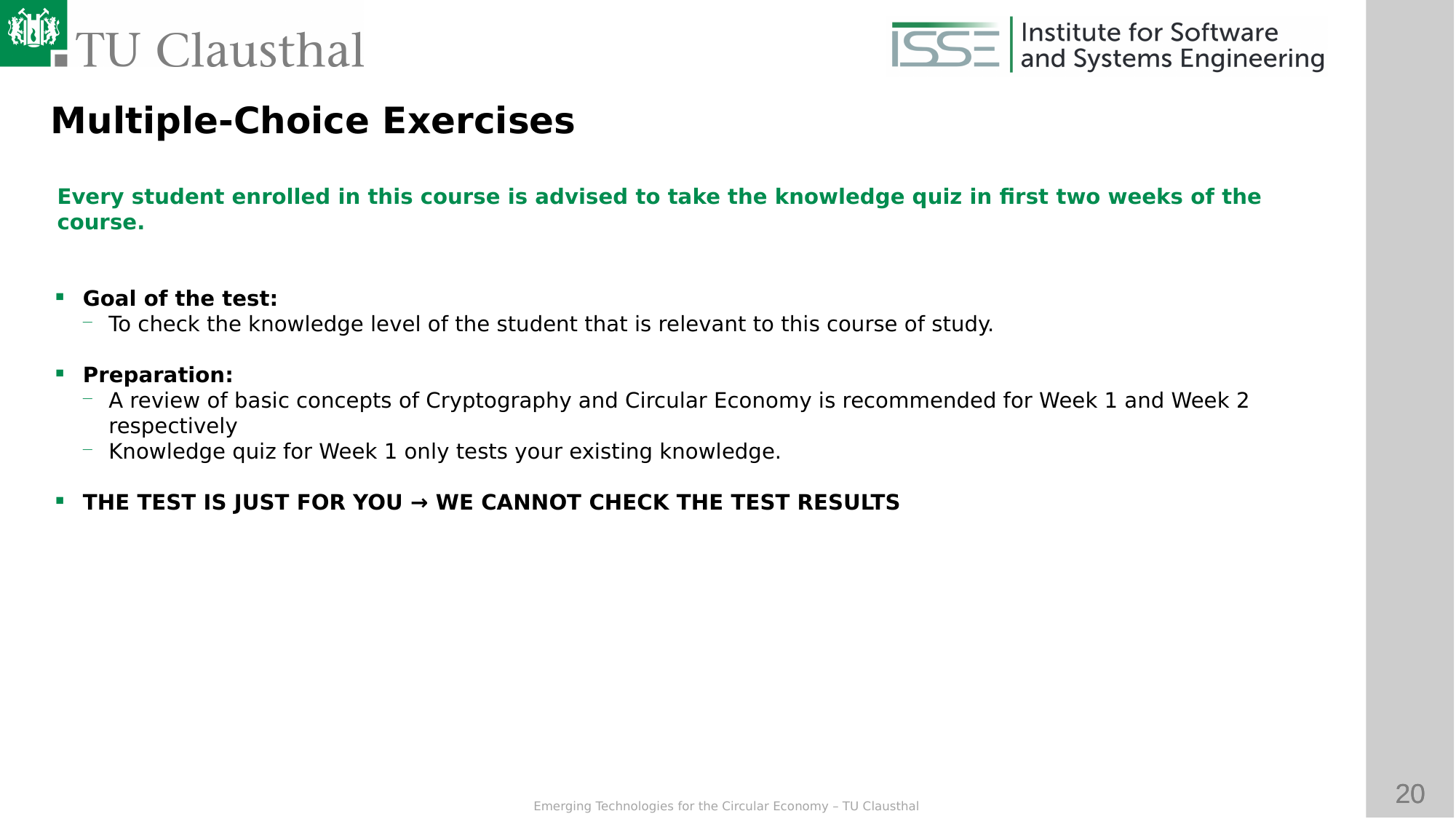

Multiple-Choice Exercises
Every student enrolled in this course is advised to take the knowledge quiz in first two weeks of the course.

Goal of the test:
To check the knowledge level of the student that is relevant to this course of study.

Preparation:
A review of basic concepts of Cryptography and Circular Economy is recommended for Week 1 and Week 2 respectively
Knowledge quiz for Week 1 only tests your existing knowledge.

THE TEST IS JUST FOR YOU → WE CANNOT CHECK THE TEST RESULTS